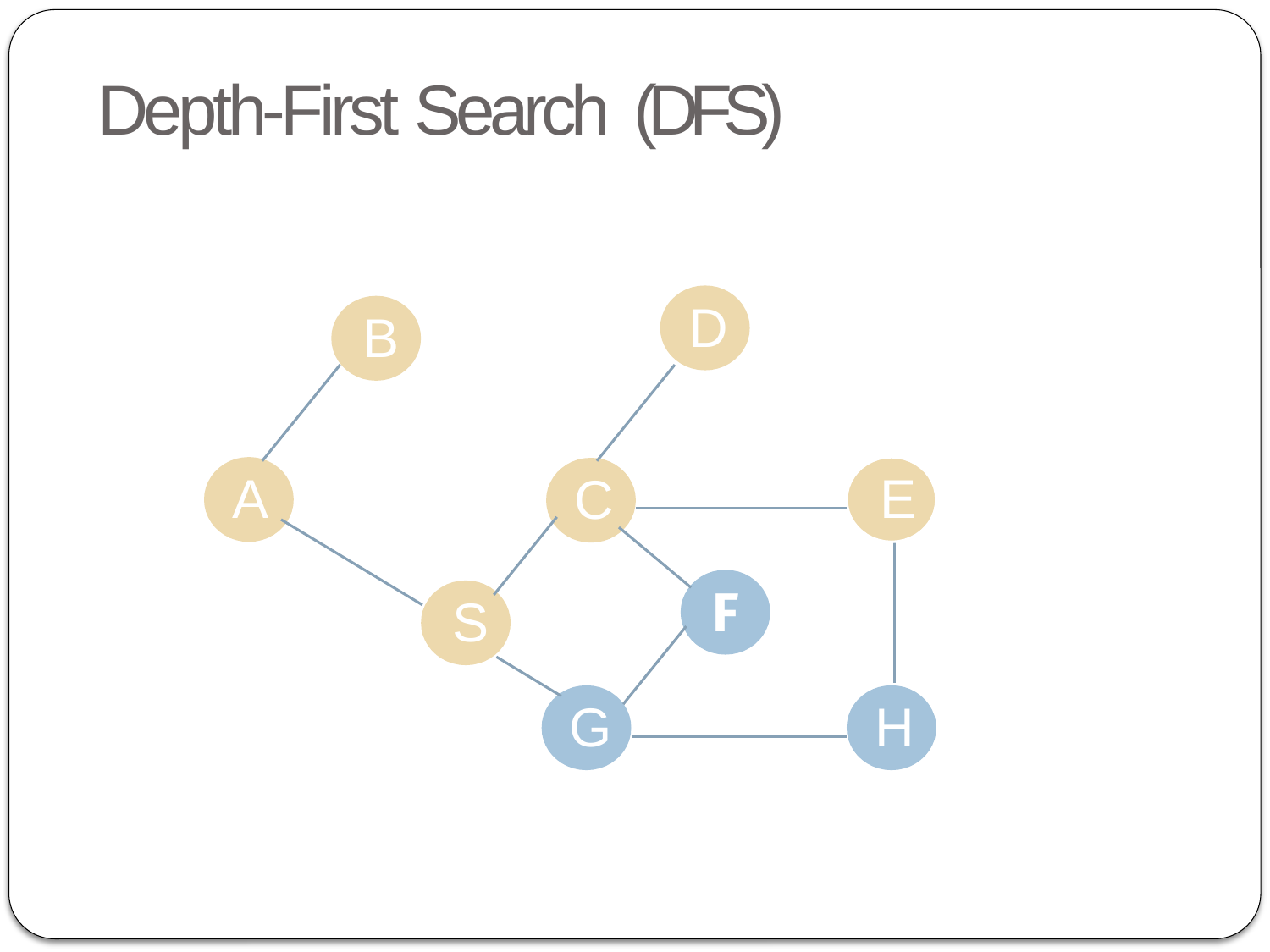

# Depth-First Search (DFS)
28

D

B

A
E
C

F

S

G
H